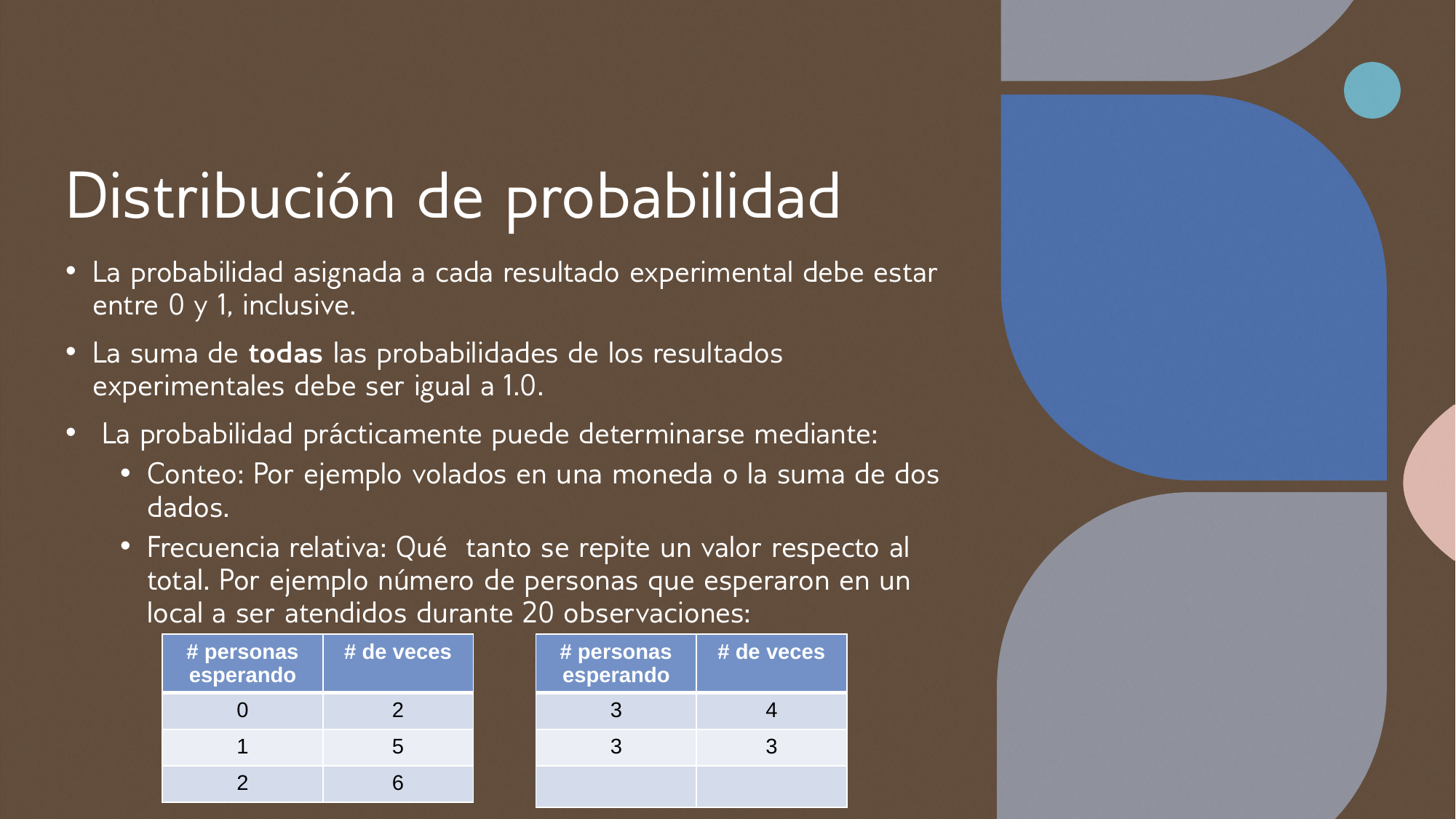

# Distribución de probabilidad
La probabilidad asignada a cada resultado experimental debe estar entre 0 y 1, inclusive.
La suma de todas las probabilidades de los resultados experimentales debe ser igual a 1.0.
 La probabilidad prácticamente puede determinarse mediante:
Conteo: Por ejemplo volados en una moneda o la suma de dos dados.
Frecuencia relativa: Qué  tanto se repite un valor respecto al total. Por ejemplo número de personas que esperaron en un local a ser atendidos durante 20 observaciones:

| # personas esperando | # de veces |
| --- | --- |
| 0 | 2 |
| 1 | 5 |
| 2 | 6 |
| # personas esperando | # de veces |
| --- | --- |
| 3 | 4 |
| 3 | 3 |
|  |  |